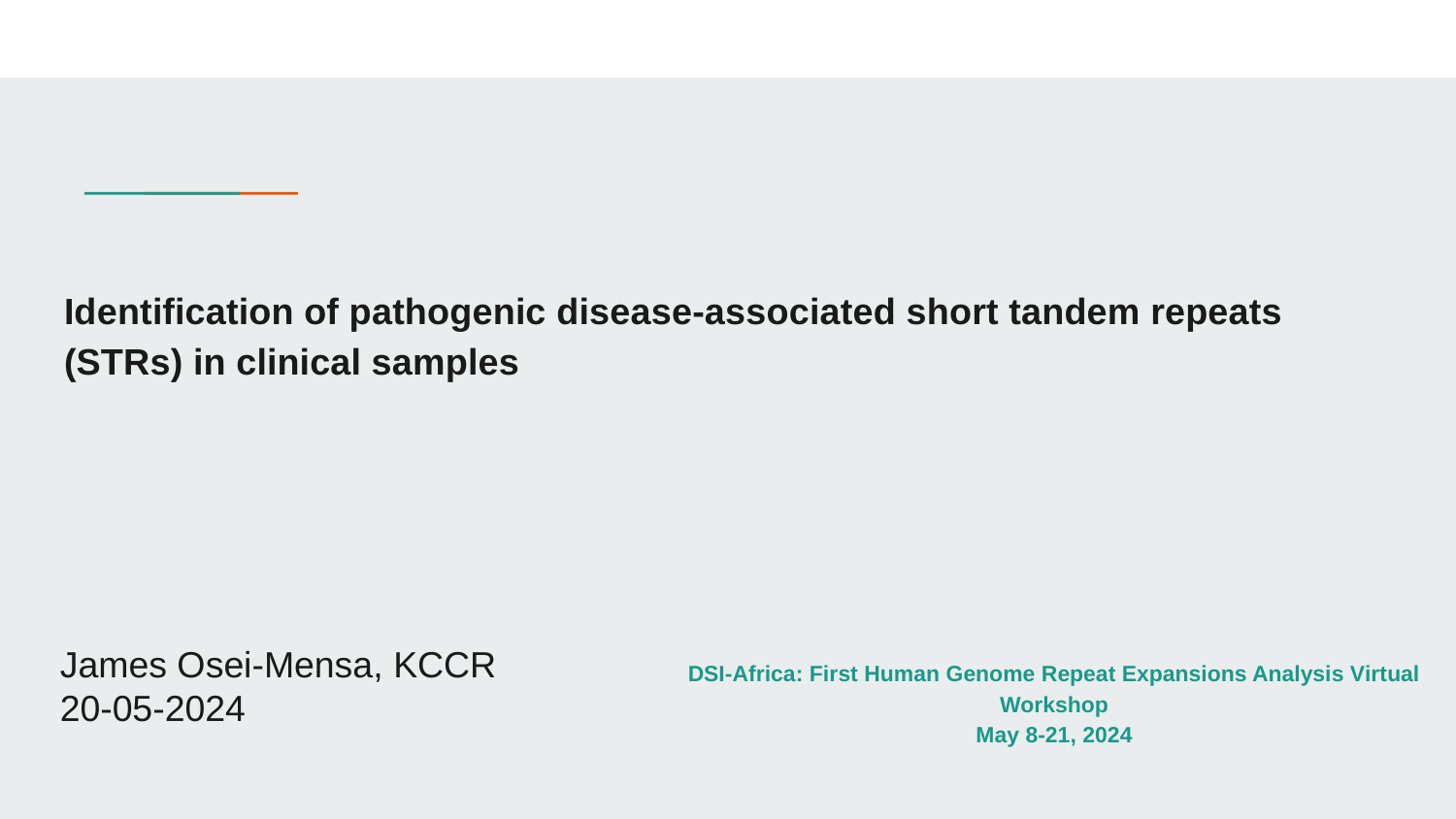

# Identification of pathogenic disease-associated short tandem repeats (STRs) in clinical samples
James Osei-Mensa, KCCR
20-05-2024

DSI-Africa: First Human Genome Repeat Expansions Analysis Virtual Workshop
May 8-21, 2024